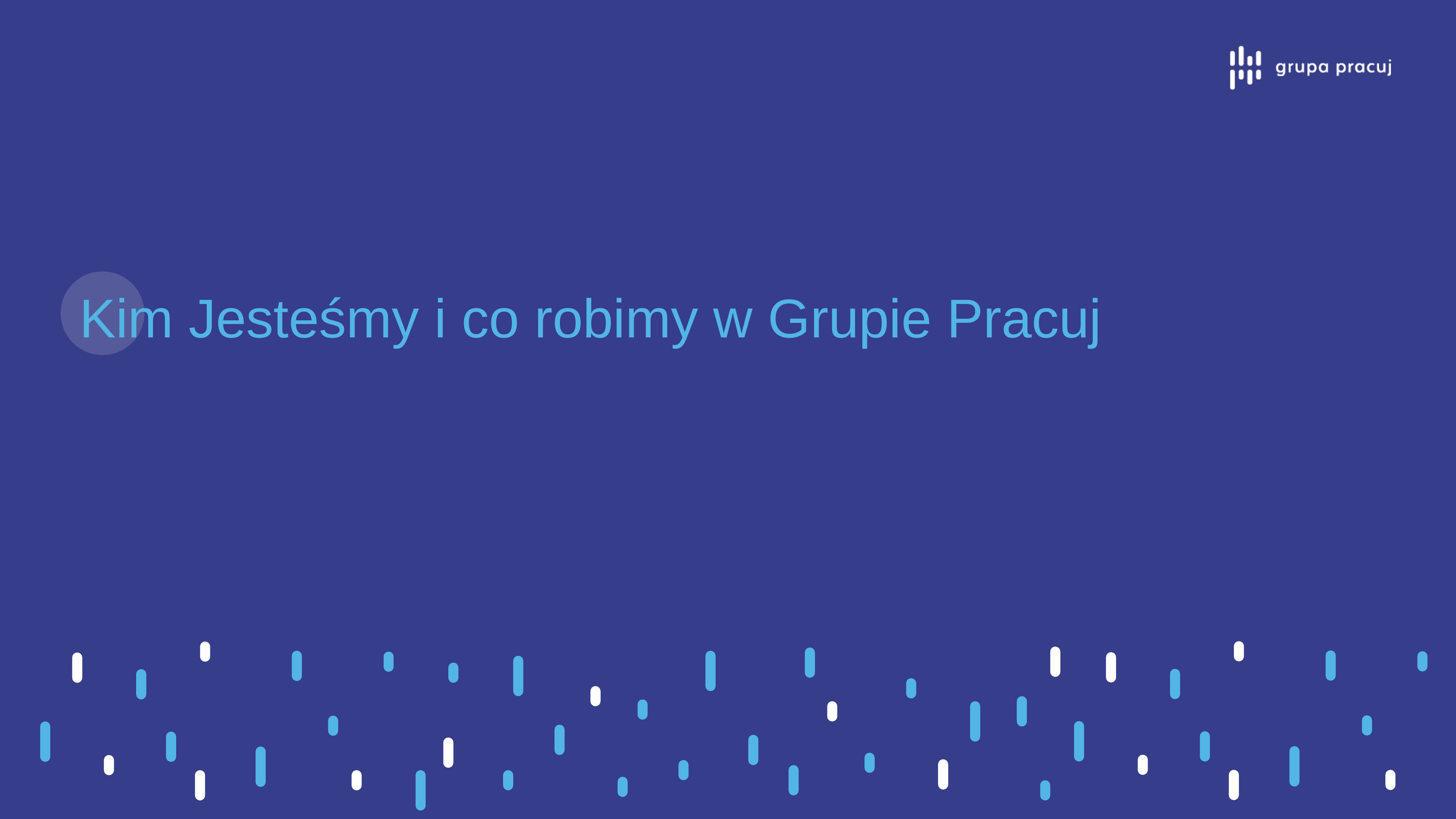

Kim Jesteśmy i co robimy w Grupie Pracuj